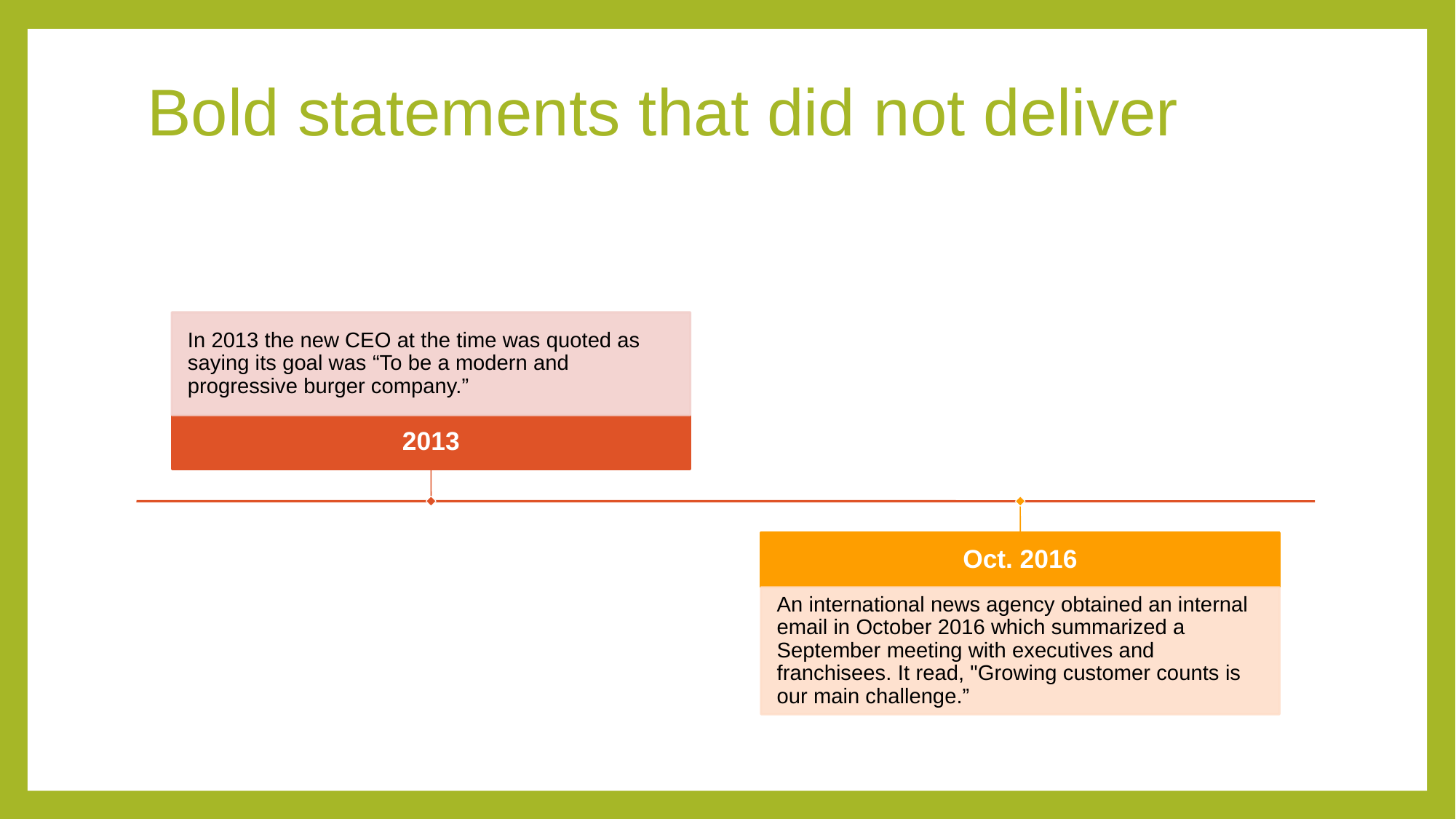

# Bold statements that did not deliver
2013
In 2013 the new CEO at the time was quoted as saying its goal was “To be a modern and progressive burger company.”
Oct. 2016
An international news agency obtained an internal email in October 2016 which summarized a September meeting with executives and franchisees. It read, "Growing customer counts is our main challenge.”